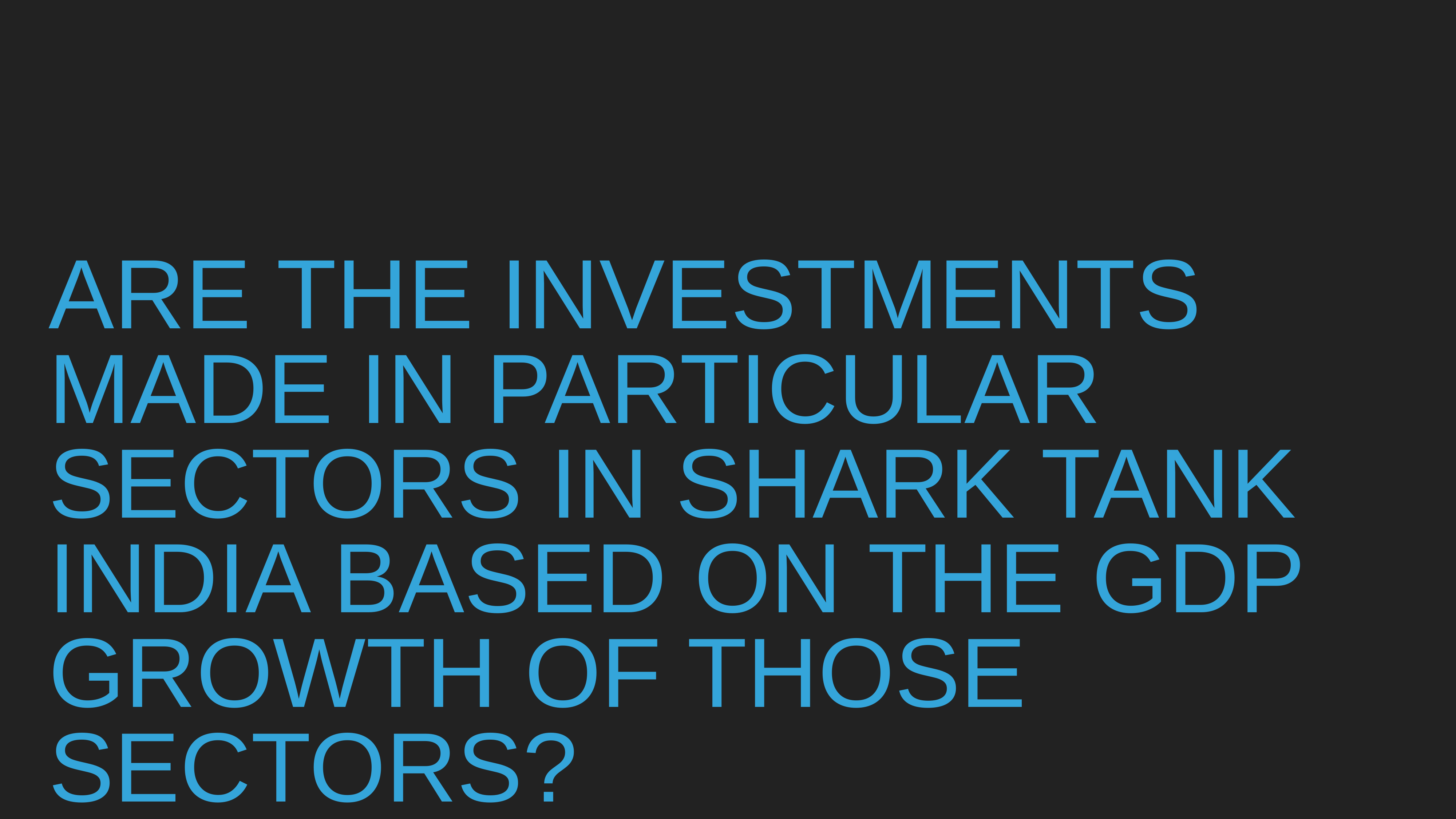

# Are the investments made in particular sectors in shark tank India based on the GDP Growth of those sectors?